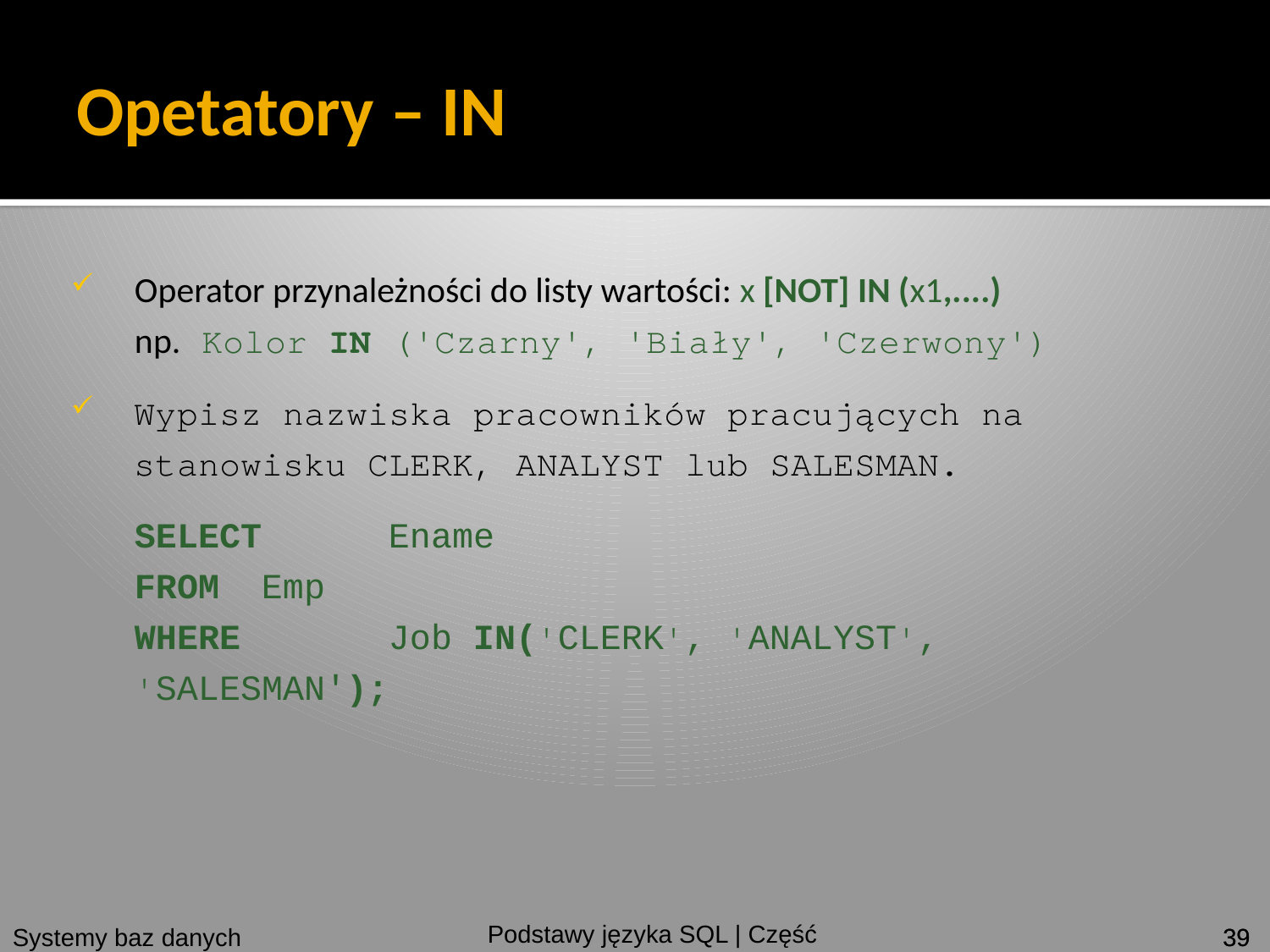

# Opetatory – IN
Operator przynależności do listy wartości: x [NOT] IN (x1,....)
np. Kolor IN ('Czarny', 'Biały', 'Czerwony')
Wypisz nazwiska pracowników pracujących na stanowisku CLERK, ANALYST lub SALESMAN.
	SELECT 	Ename
FROM 	Emp
WHERE 	Job IN('CLERK', 'ANALYST', 'SALESMAN');
Podstawy języka SQL | Część 4